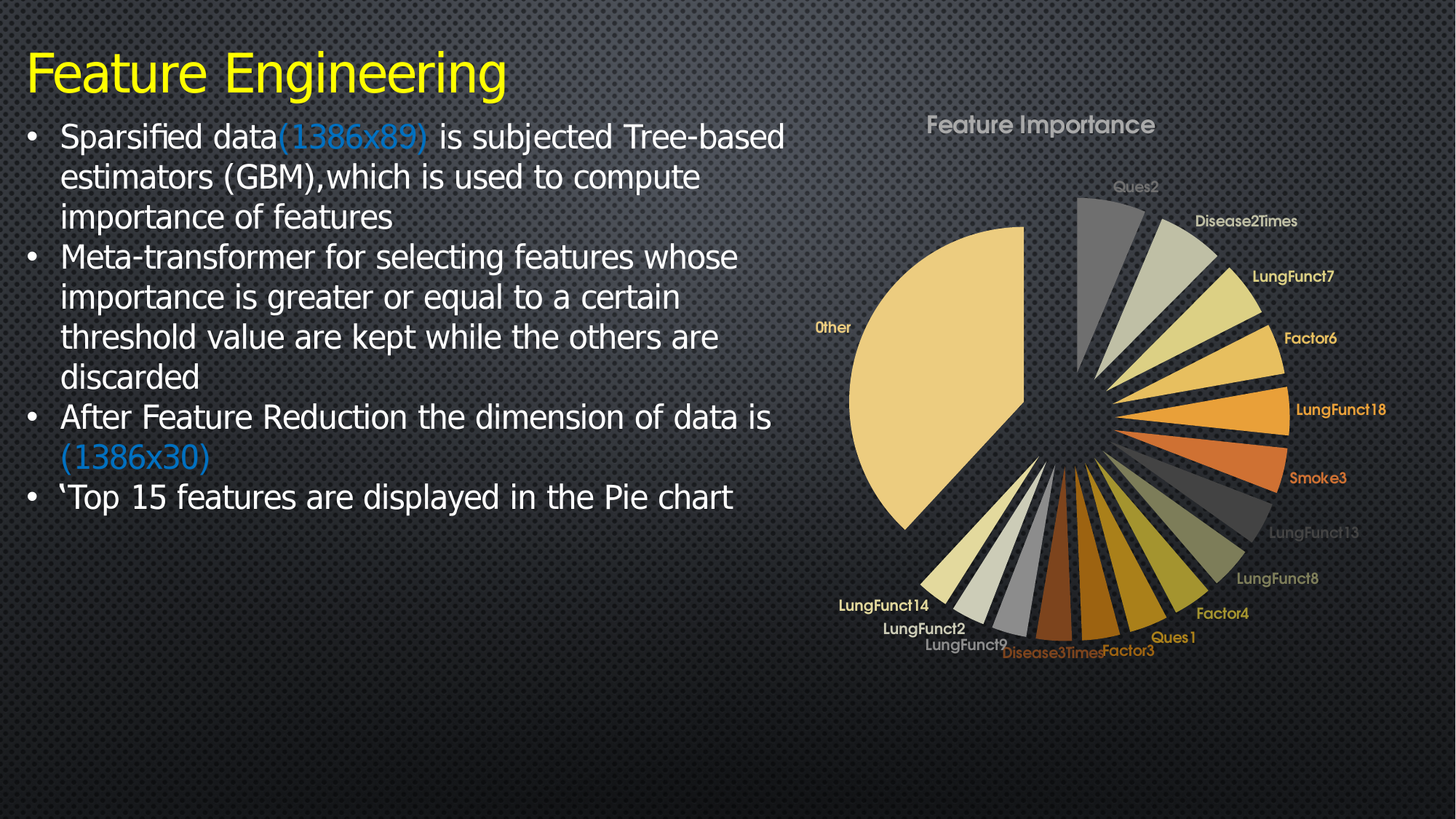

### Chart: Feature Importance

| Category | Importance |
|---|---|
| Ques2 | 6.3596392169145926 |
| Disease2Times | 6.112111665063676 |
| LungFunct7 | 5.052054857502862 |
| Factor6 | 4.678497053863192 |
| LungFunct18 | 4.460651425181287 |
| Smoke3 | 4.197101135985967 |
| LungFunct13 | 3.9655662724756784 |
| LungFunct8 | 3.864837449007835 |
| Factor4 | 3.579700388515711 |
| Ques1 | 3.5678366695220265 |
| Factor3 | 3.50659864644708 |
| Disease3Times | 3.3274204303736195 |
| LungFunct9 | 3.2211249740263814 |
| LungFunct2 | 3.0989545134614525 |
| LungFunct14 | 2.917090350748256 |
| 0ther  | 38.09 |
Feature Engineering
Sparsified data(1386x89) is subjected Tree-based estimators (GBM),which is used to compute importance of features
Meta-transformer for selecting features whose importance is greater or equal to a certain threshold value are kept while the others are discarded
After Feature Reduction the dimension of data is (1386x30)
‘Top 15 features are displayed in the Pie chart